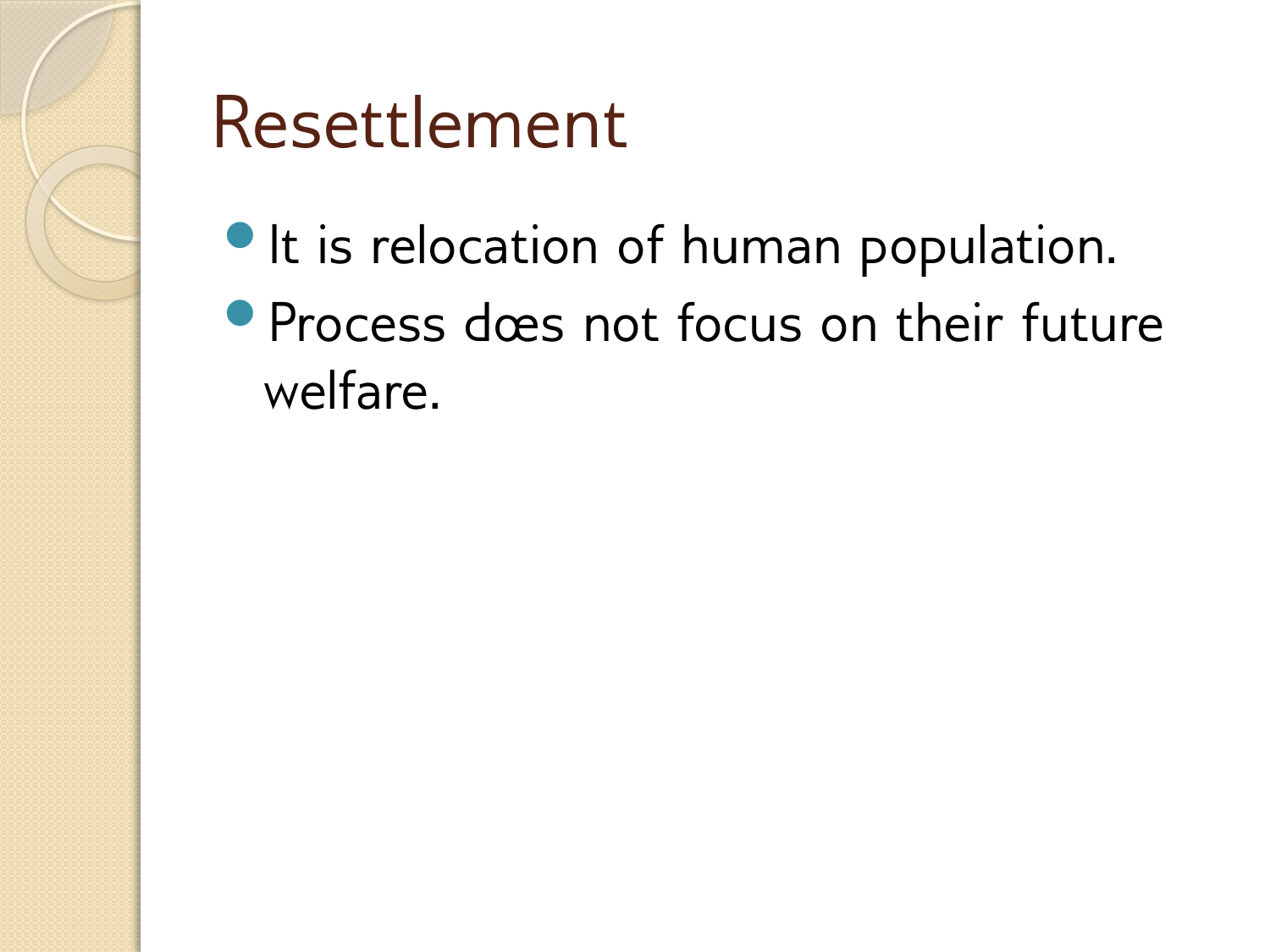

# Resettlement
It is relocation of human population.
Process does not focus on their future welfare.